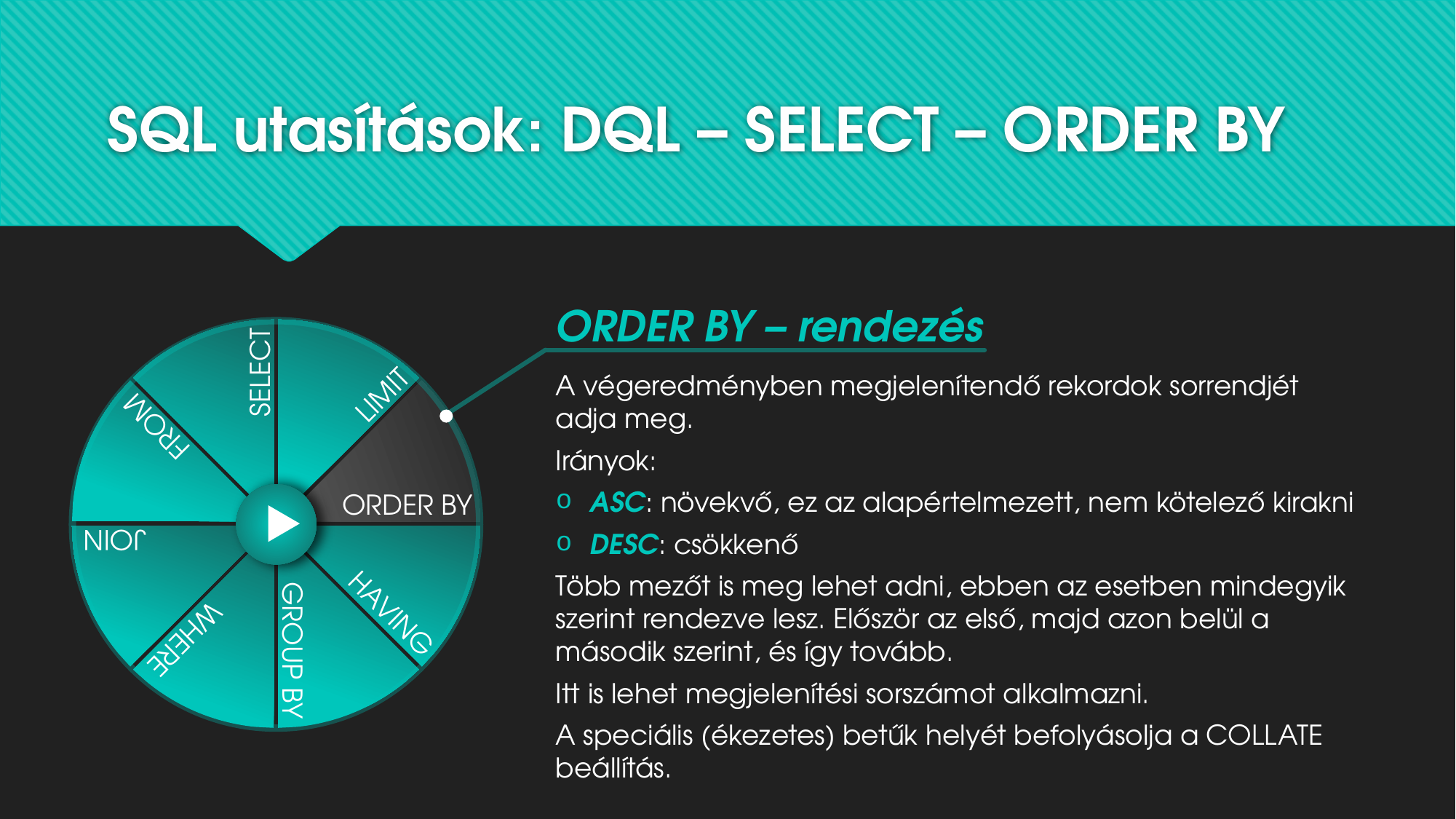

# SQL utasítások: DQL – SELECT – ORDER BY
ORDER BY – rendezés
A végeredményben megjelenítendő rekordok sorrendjét adja meg.
Irányok:
ASC: növekvő, ez az alapértelmezett, nem kötelező kirakni
DESC: csökkenő
Több mezőt is meg lehet adni, ebben az esetben mindegyik szerint rendezve lesz. Először az első, majd azon belül a második szerint, és így tovább.
Itt is lehet megjelenítési sorszámot alkalmazni.
A speciális (ékezetes) betűk helyét befolyásolja a COLLATE beállítás.

JOIN
FROM
WHERE
SELECT
GROUP BY
LIMIT
HAVING
ORDER BY